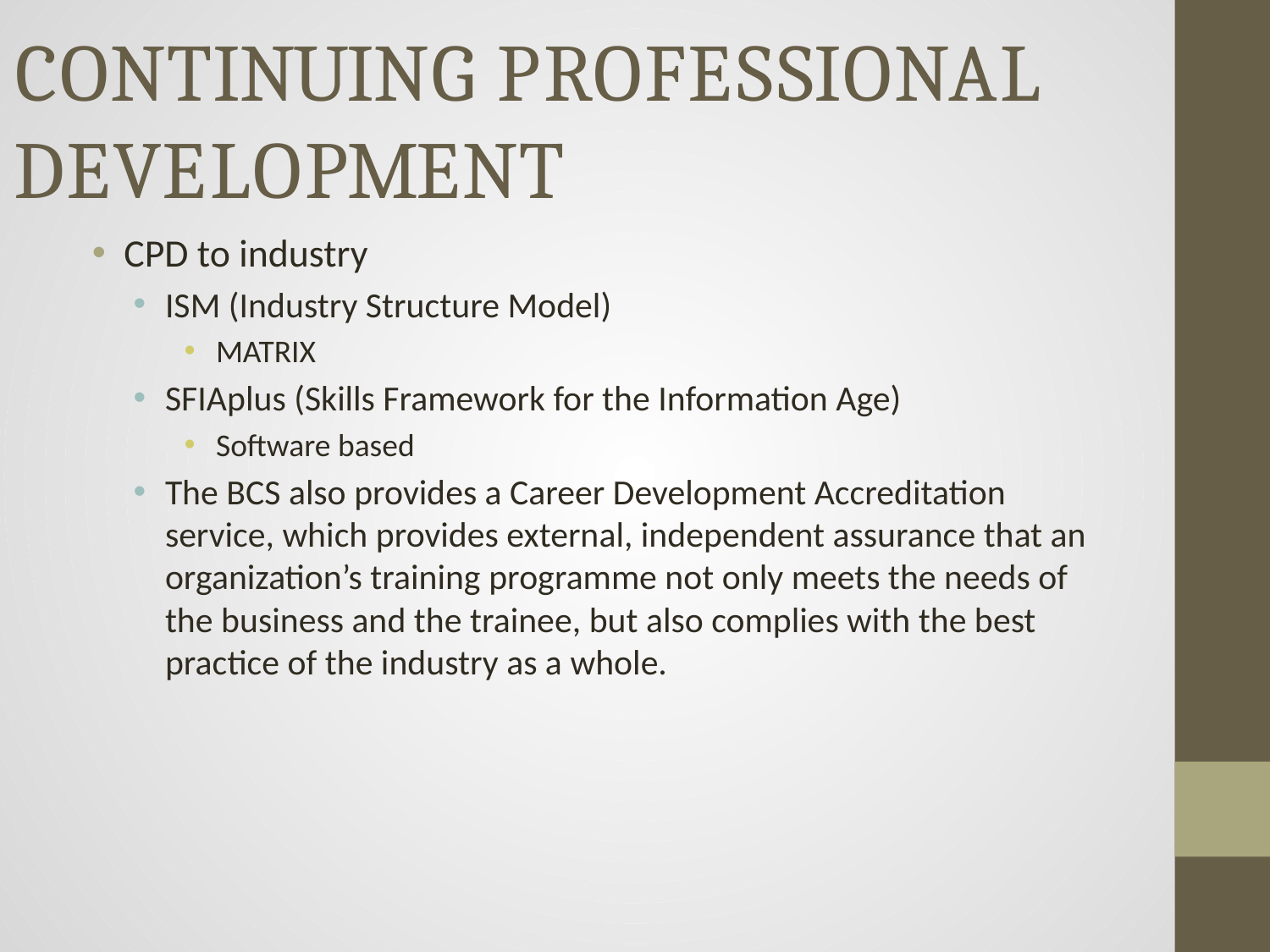

# CONTINUING PROFESSIONAL DEVELOPMENT
CPD to industry
ISM (Industry Structure Model)
MATRIX
SFIAplus (Skills Framework for the Information Age)
Software based
The BCS also provides a Career Development Accreditation service, which provides external, independent assurance that an organization’s training programme not only meets the needs of the business and the trainee, but also complies with the best practice of the industry as a whole.